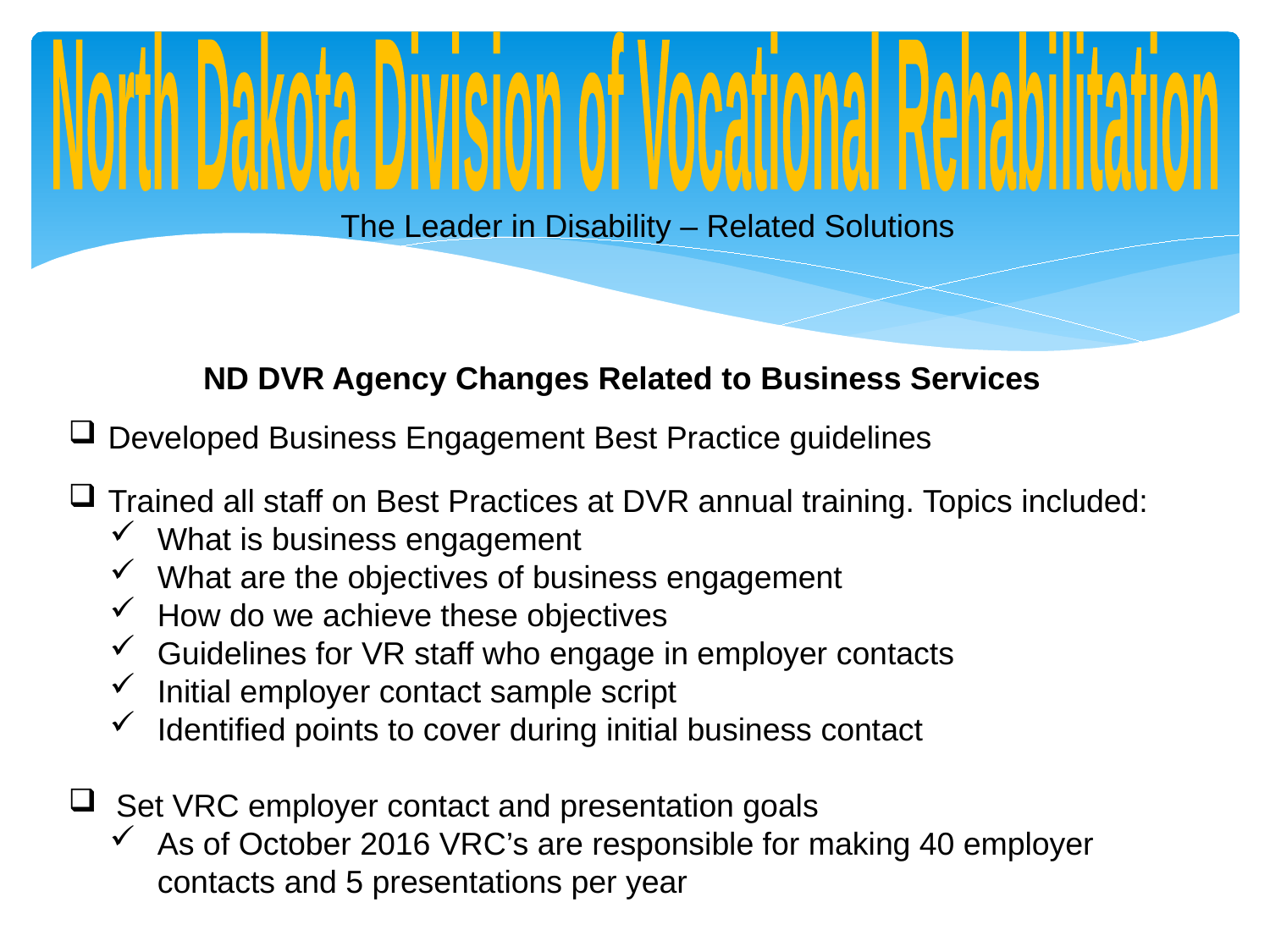

North Dakota Division of Vocational Rehabilitation
The Leader in Disability – Related Solutions
ND DVR Agency Changes Related to Business Services

Developed Business Engagement Best Practice guidelines

Trained all staff on Best Practices at DVR annual training. Topics included:
What is business engagement
What are the objectives of business engagement
How do we achieve these objectives
Guidelines for VR staff who engage in employer contacts
Initial employer contact sample script
Identified points to cover during initial business contact

Set VRC employer contact and presentation goals
As of October 2016 VRC’s are responsible for making 40 employer contacts and 5 presentations per year